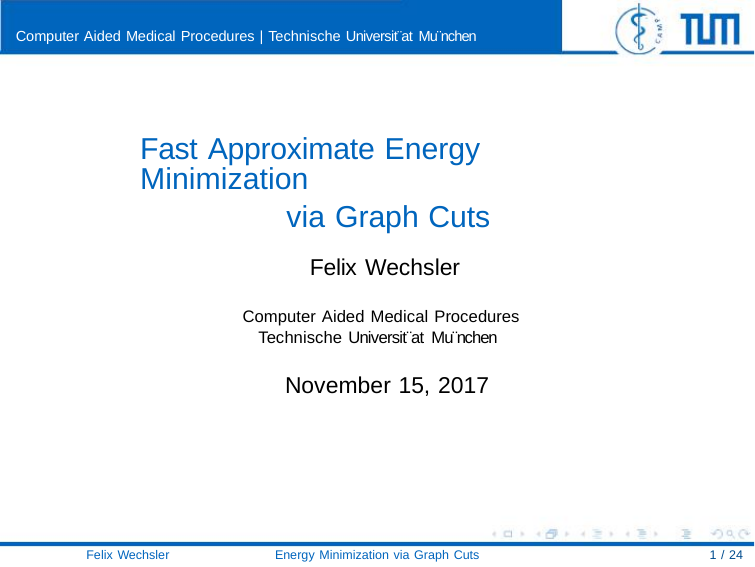

Computer Aided Medical Procedures | Technische Universit¨at Mu¨nchen
Fast Approximate Energy Minimization
via Graph Cuts
Felix Wechsler
Computer Aided Medical Procedures
Technische Universit¨at Mu¨nchen
November 15, 2017
Felix Wechsler
Energy Minimization via Graph Cuts
1 / 24